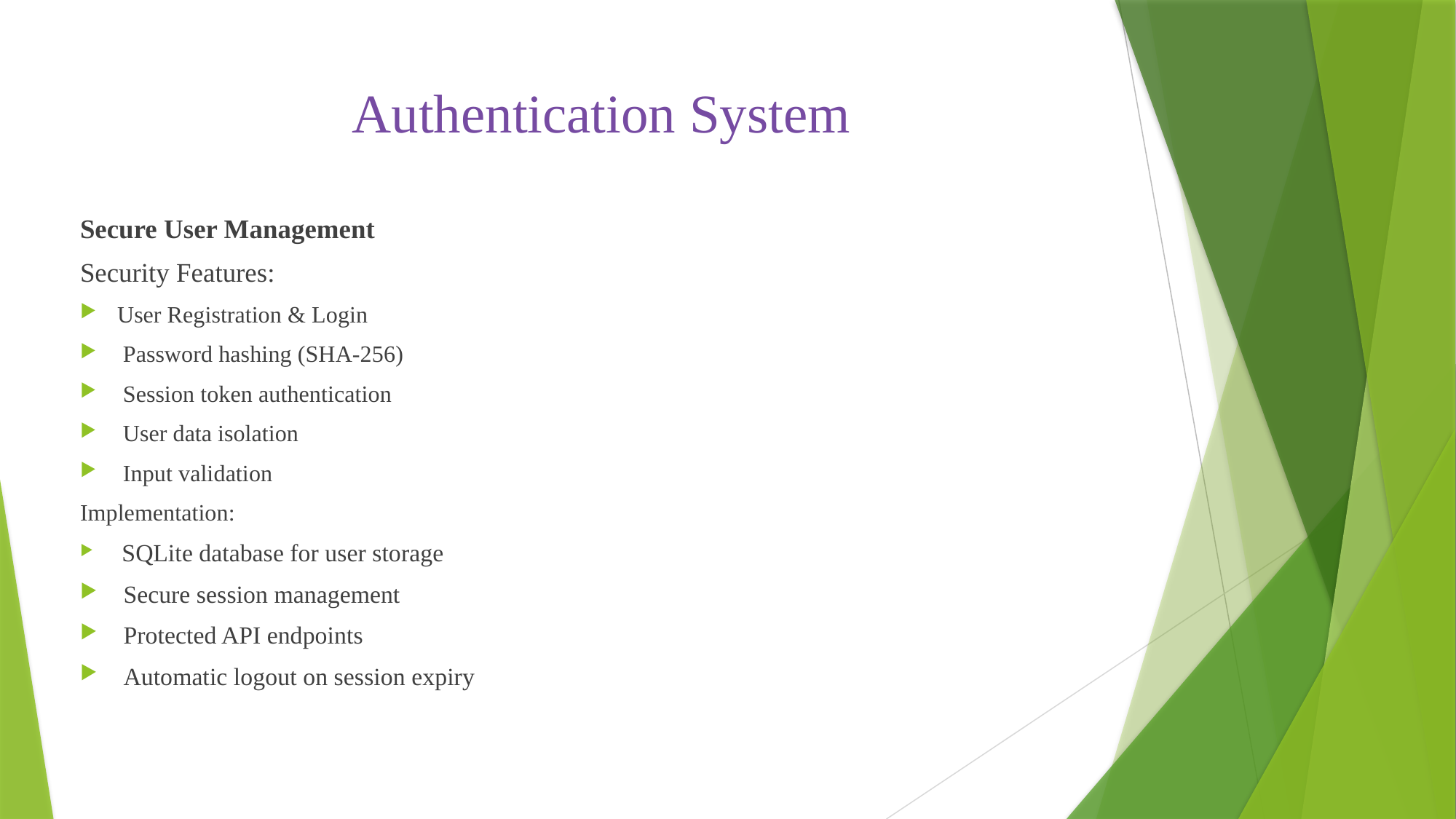

# Authentication System
Secure User Management
Security Features:
User Registration & Login
 Password hashing (SHA-256)
 Session token authentication
 User data isolation
 Input validation
Implementation:
 SQLite database for user storage
 Secure session management
 Protected API endpoints
 Automatic logout on session expiry